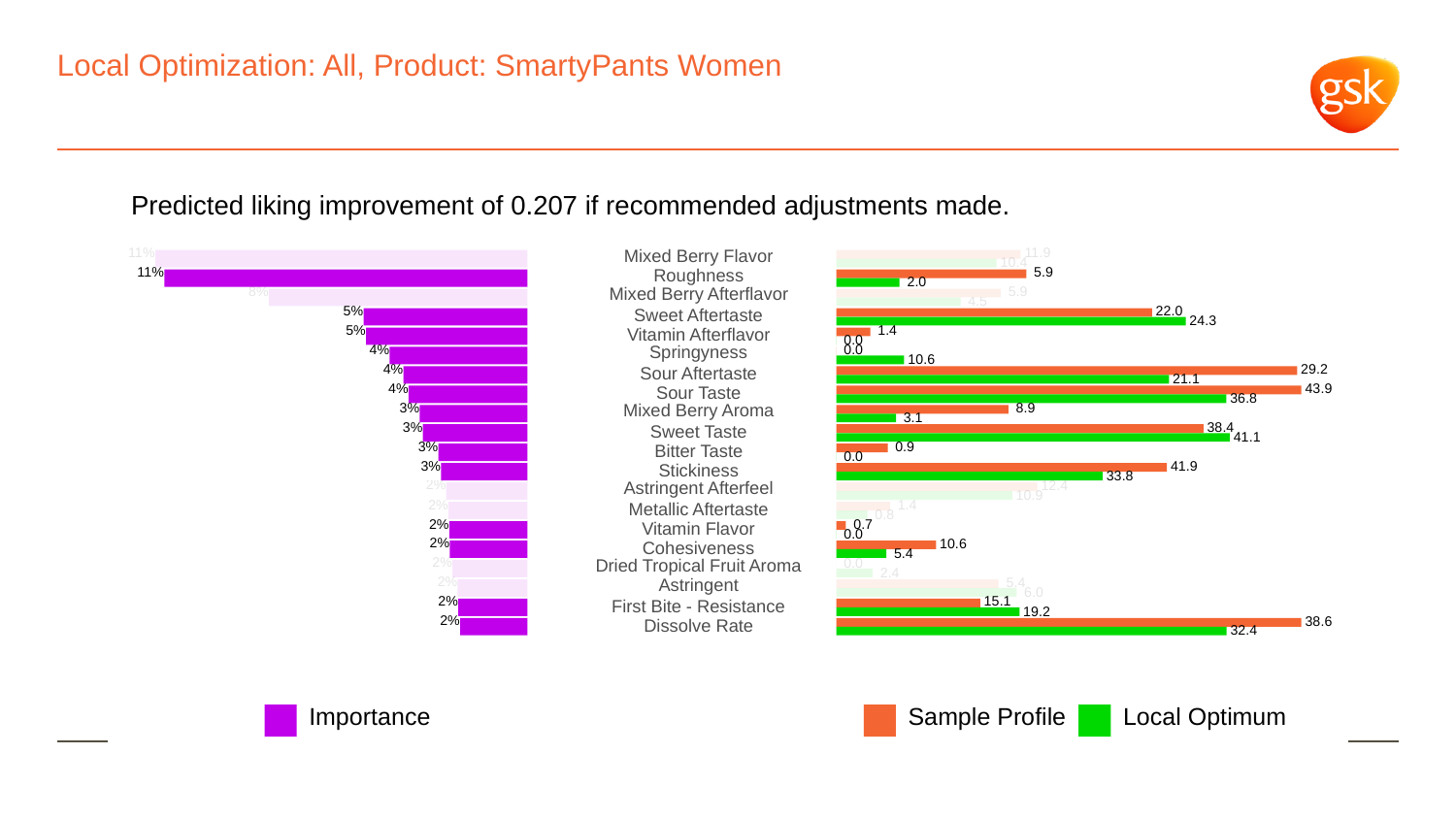

# Local Optimization: All, Product: SmartyPants Women

Predicted liking improvement of 0.207 if recommended adjustments made.

11%
Mixed Berry Flavor
 11.9

 10.4

11%
Roughness
  5.9

  2.0

8%
Mixed Berry Afterflavor
  5.9

  4.5

5%
 22.0

Sweet Aftertaste
 24.3

5%
  1.4

Vitamin Afterflavor
  0.0

4%
Springyness
  0.0

 10.6

4%
 29.2

Sour Aftertaste
 21.1

4%
 43.9

Sour Taste
 36.8

3%
Mixed Berry Aroma
  8.9

  3.1

3%
 38.4

Sweet Taste
 41.1

3%
  0.9

Bitter Taste
  0.0

3%
 41.9

Stickiness
 33.8

2%
Astringent Afterfeel
 12.4

 10.9

2%
  1.4

Metallic Aftertaste
  0.8

2%
  0.7

Vitamin Flavor
  0.0

2%
 10.6

Cohesiveness
  5.4

2%
  0.0
Dried Tropical Fruit Aroma

  2.4

2%
Astringent
  5.4

  6.0

2%
 15.1

First Bite - Resistance
 19.2

2%
 38.6

Dissolve Rate
 32.4

Local Optimum
Sample Profile
Importance